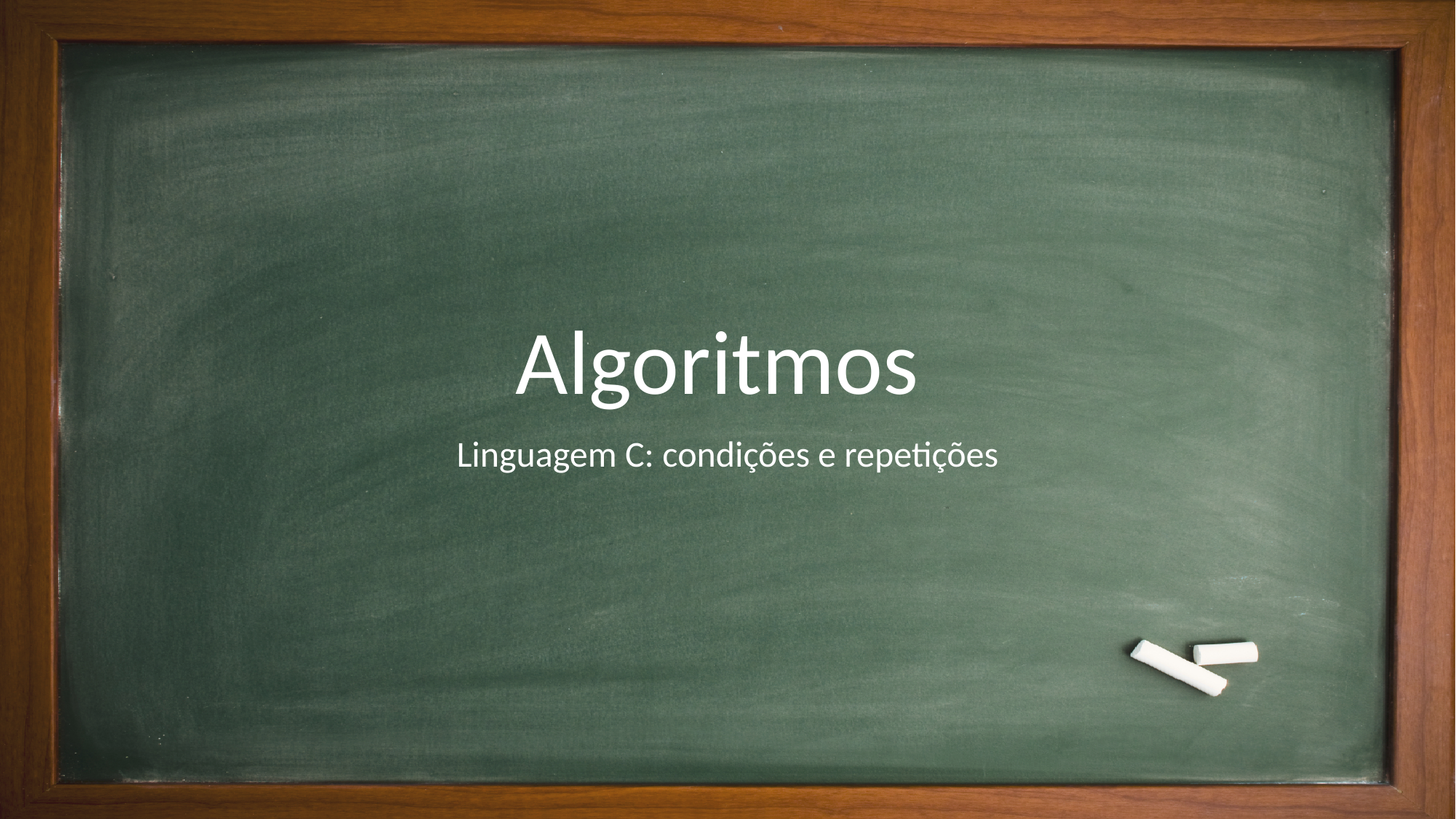

# Algoritmos
Linguagem C: condições e repetições